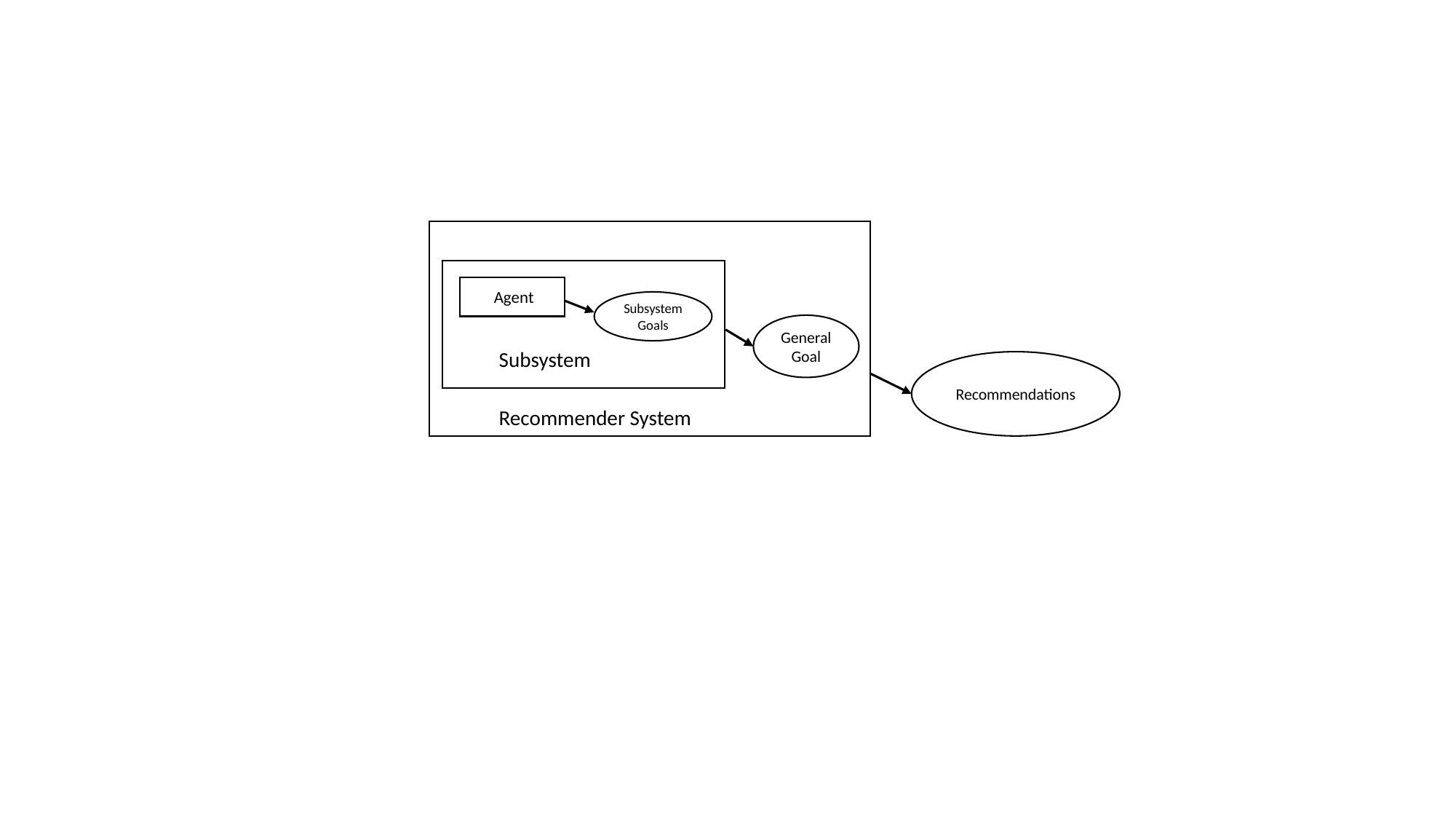

Agent
Subsystem Goals
General Goal
Subsystem
Recommendations
Recommender System